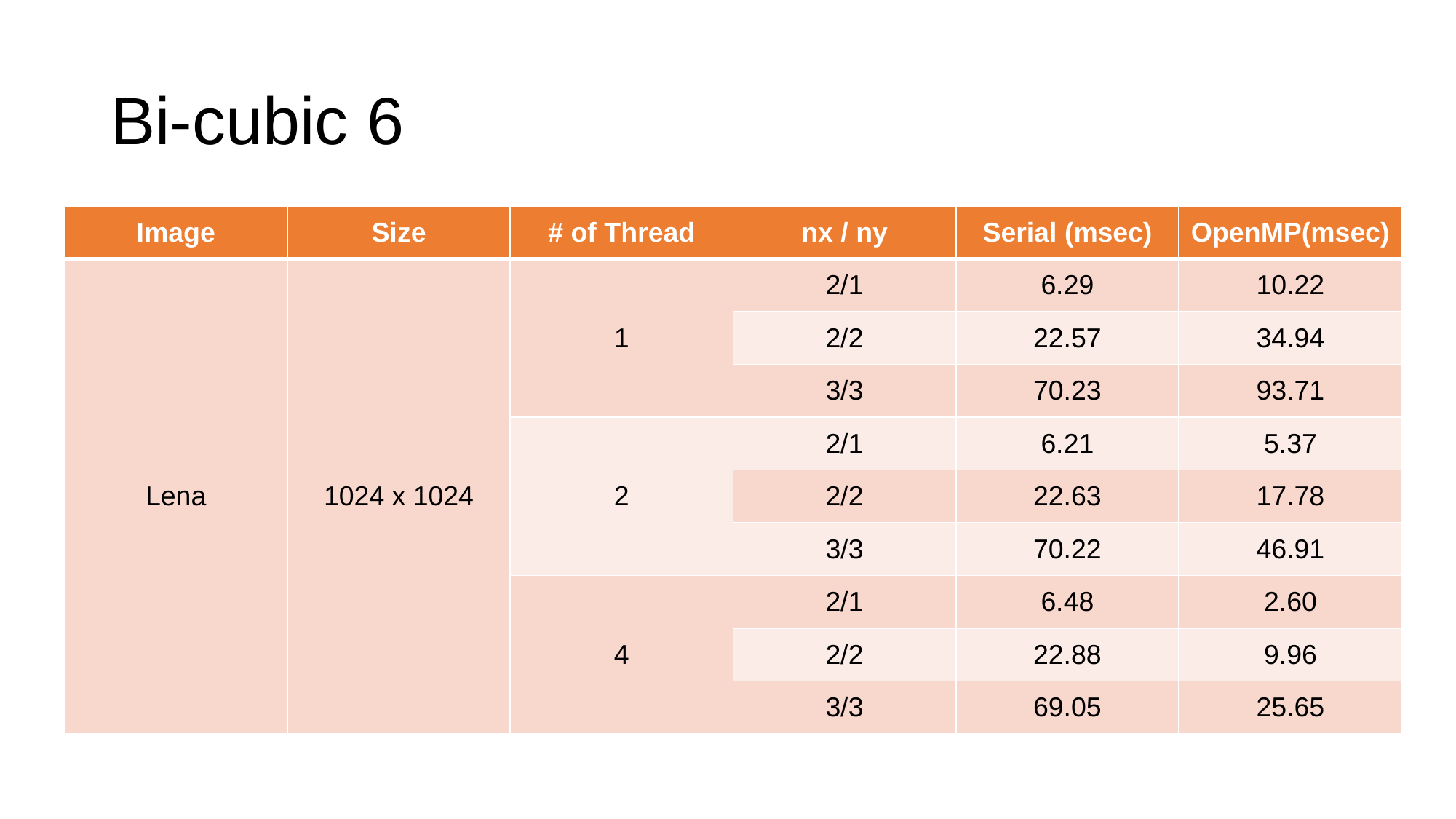

# Bi-cubic 6
| Image | Size | # of Thread | nx / ny | Serial (msec) | OpenMP(msec) |
| --- | --- | --- | --- | --- | --- |
| Lena | 1024 x 1024 | 1 | 2/1 | 6.29 | 10.22 |
|  |  |  | 2/2 | 22.57 | 34.94 |
|  |  |  | 3/3 | 70.23 | 93.71 |
|  |  | 2 | 2/1 | 6.21 | 5.37 |
|  |  |  | 2/2 | 22.63 | 17.78 |
|  |  |  | 3/3 | 70.22 | 46.91 |
|  |  | 4 | 2/1 | 6.48 | 2.60 |
|  |  |  | 2/2 | 22.88 | 9.96 |
|  |  |  | 3/3 | 69.05 | 25.65 |